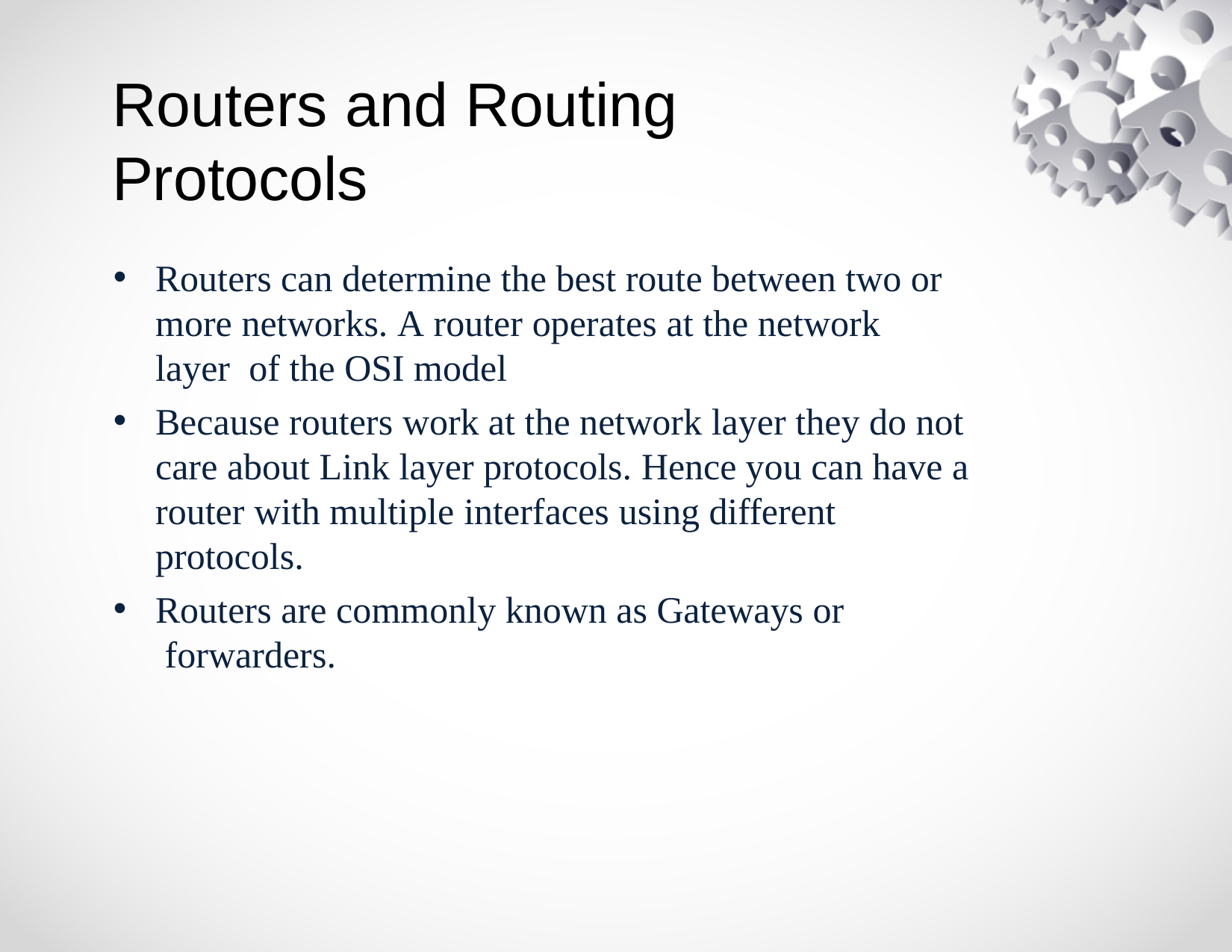

# Routers and Routing Protocols
Routers can determine the best route between two or  more networks. A router operates at the network layer  of the OSI model
Because routers work at the network layer they do not  care about Link layer protocols. Hence you can have a  router with multiple interfaces using different protocols.
Routers are commonly known as Gateways or  forwarders.